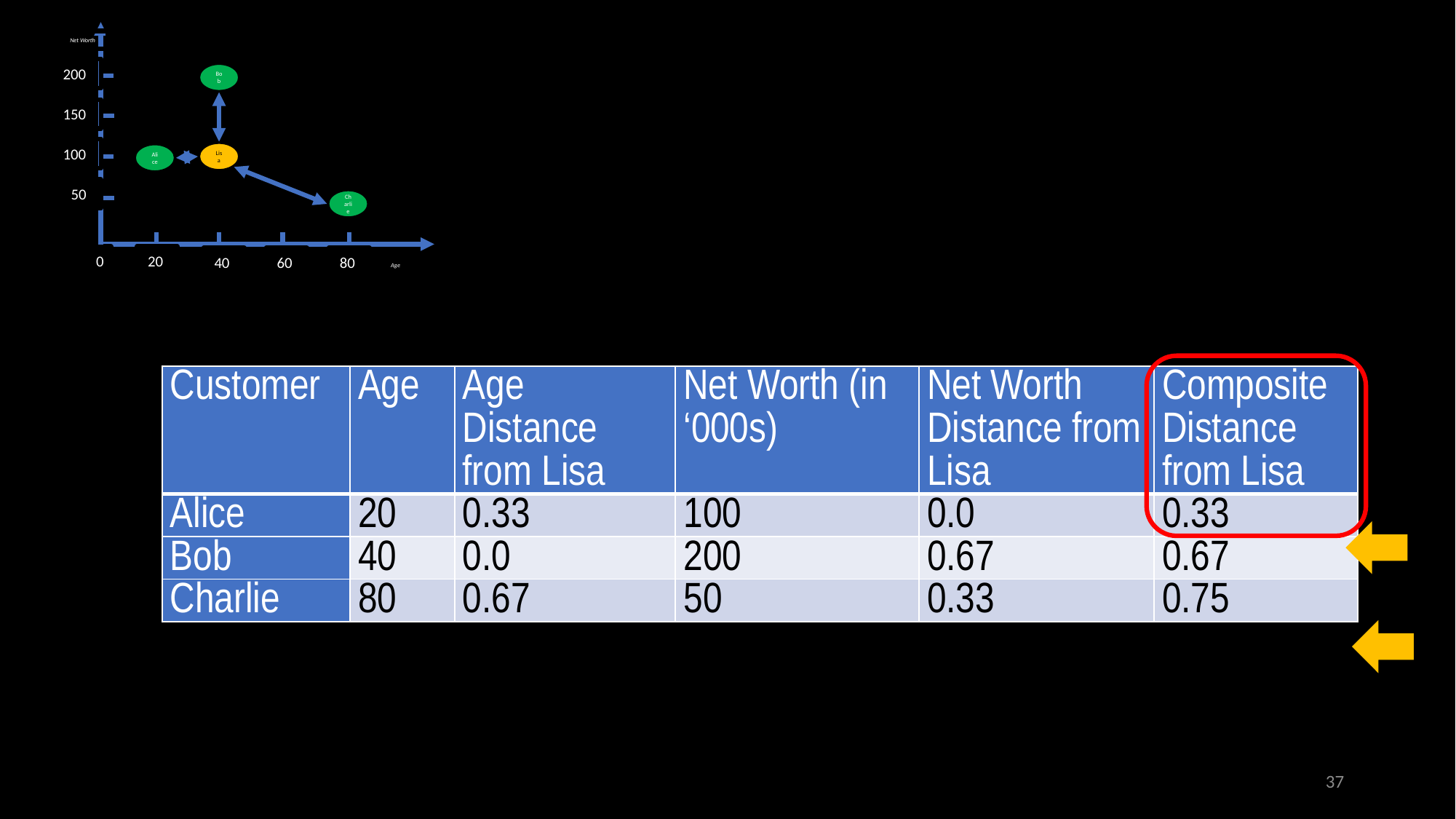

Net Worth
200
Bob
150
100
Lisa
Alice
50
Charlie
0
20
40
60
80
Age

| Customer | Age | Age Distance from Lisa | Net Worth (in ‘000s) | Net Worth Distance from Lisa | Composite Distance from Lisa |
| --- | --- | --- | --- | --- | --- |
| Alice | 20 | 0.33 | 100 | 0.0 | 0.33 |
| Bob | 40 | 0.0 | 200 | 0.67 | 0.67 |
| Charlie | 80 | 0.67 | 50 | 0.33 | 0.75 |

37